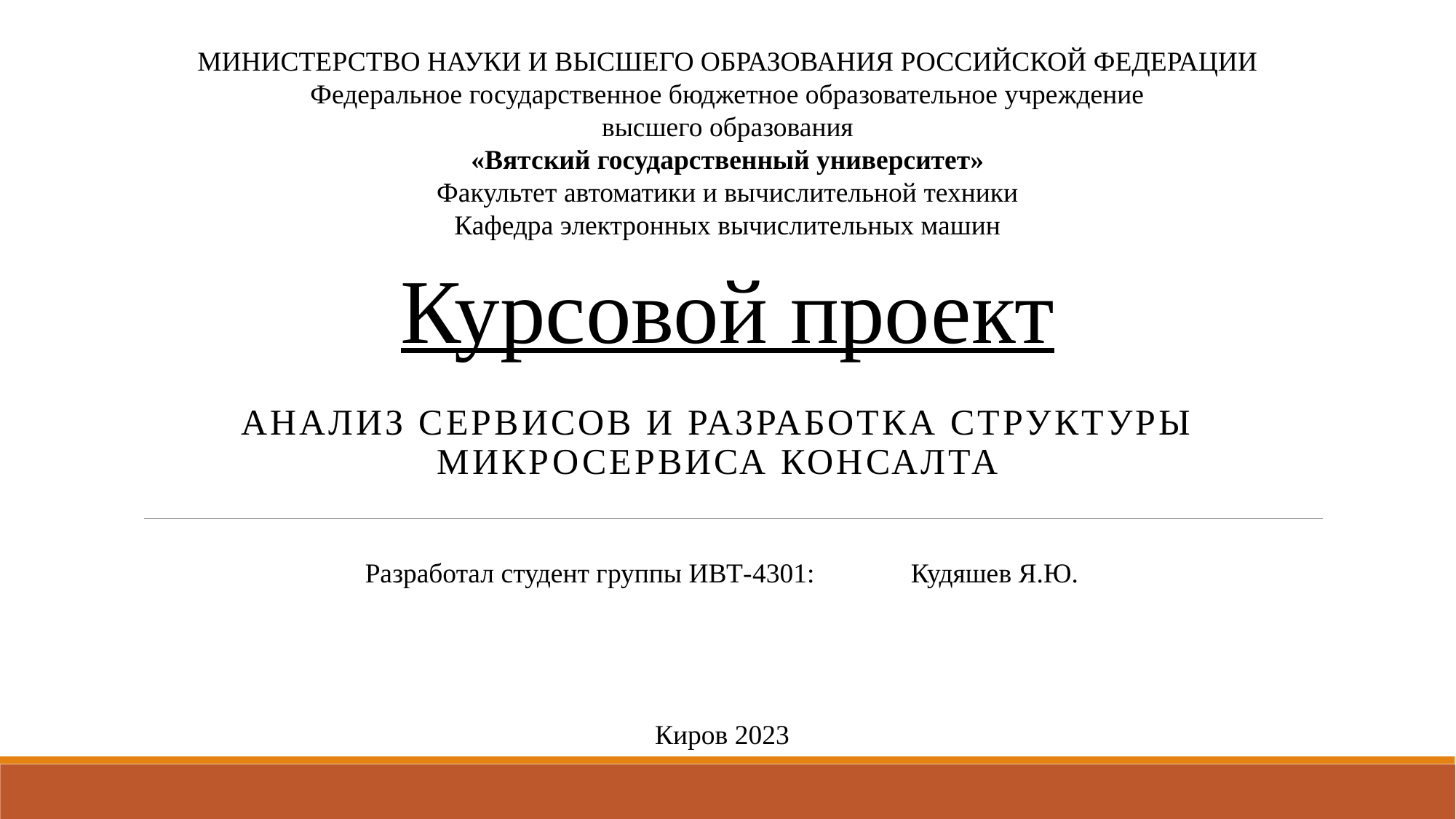

МИНИСТЕРСТВО НАУКИ И ВЫСШЕГО ОБРАЗОВАНИЯ РОССИЙСКОЙ ФЕДЕРАЦИИ
Федеральное государственное бюджетное образовательное учреждение
высшего образования
«Вятский государственный университет»
Факультет автоматики и вычислительной техники
Кафедра электронных вычислительных машин

Курсовой проект
АНАЛИЗ СЕРВИСОВ И РАЗРАБОТКА СТРУКТУРЫ МИКРОСЕРВИСА КОНСАЛТА
Разработал студент группы ИВТ-4301:	Кудяшев Я.Ю.
Киров 2023